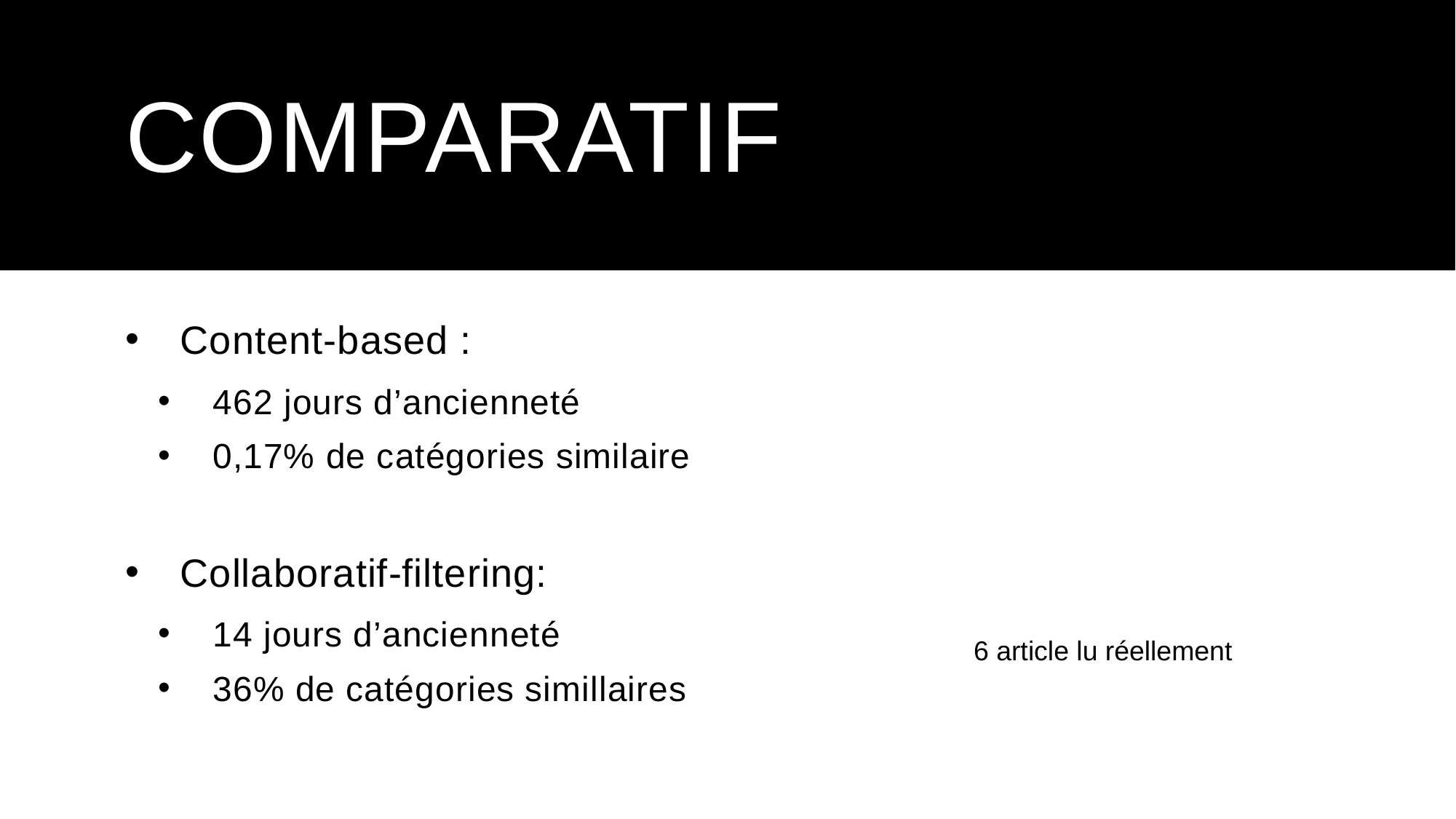

# Comparatif
Content-based :
462 jours d’ancienneté
0,17% de catégories similaire

Collaboratif-filtering:
14 jours d’ancienneté
36% de catégories simillaires
6 article lu réellement